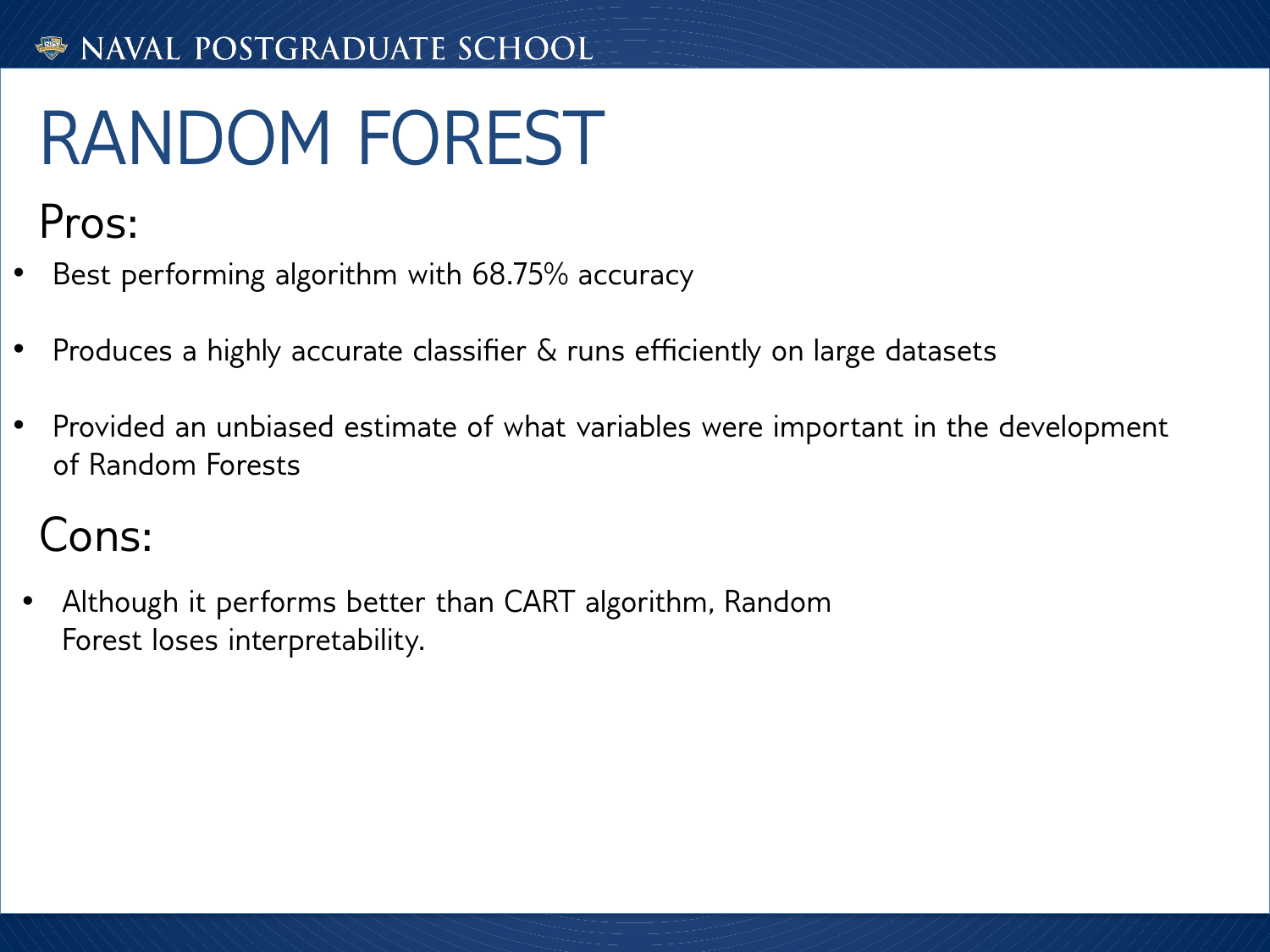

RANDOM FOREST
Pros:
Best performing algorithm with 68.75% accuracy

Produces a highly accurate classifier & runs efficiently on large datasets

Provided an unbiased estimate of what variables were important in the development of Random Forests
Click to add text
Click to add text
Cons:
Although it performs better than CART algorithm, Random Forest loses interpretability.